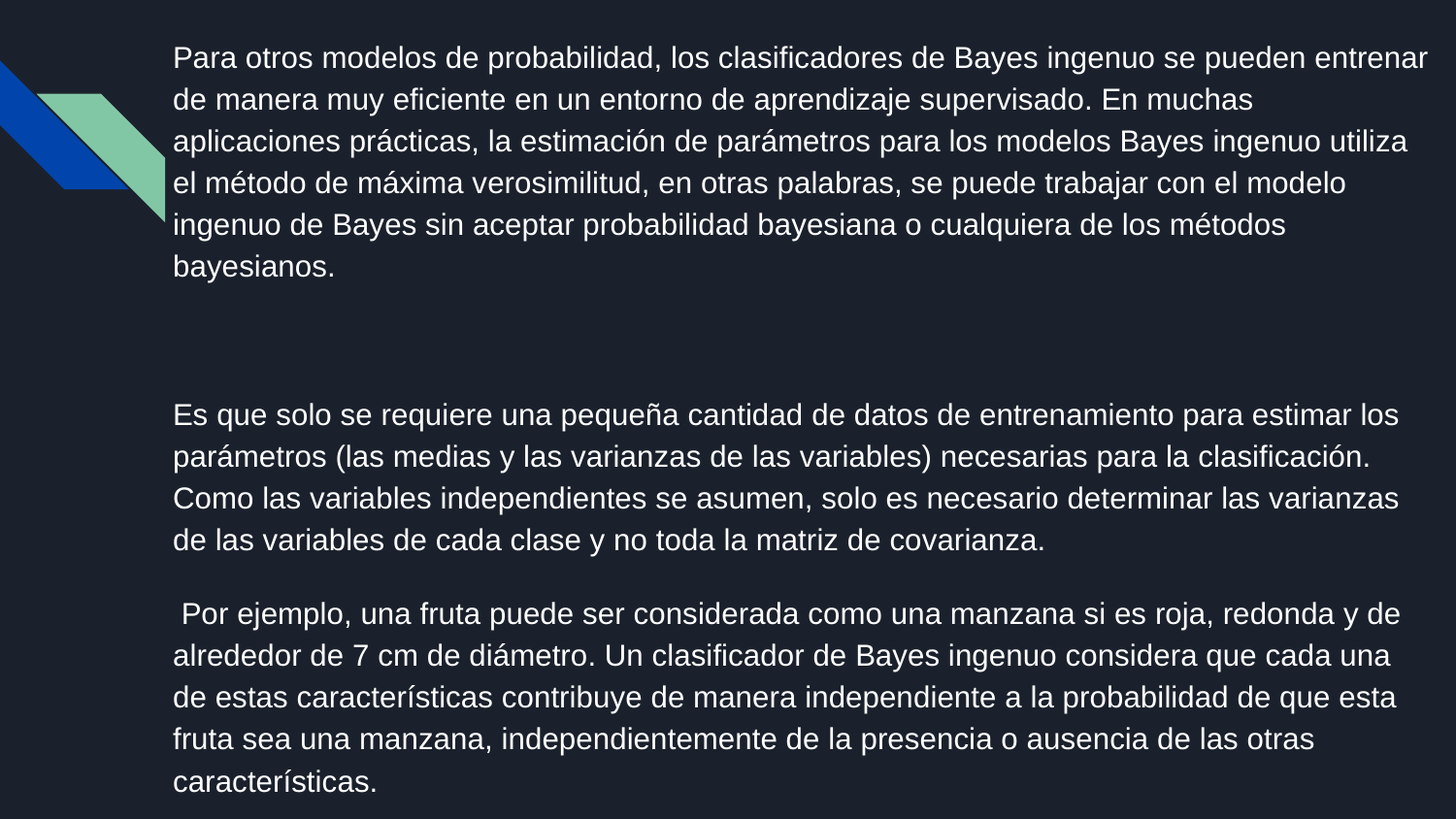

Para otros modelos de probabilidad, los clasificadores de Bayes ingenuo se pueden entrenar de manera muy eficiente en un entorno de aprendizaje supervisado. En muchas aplicaciones prácticas, la estimación de parámetros para los modelos Bayes ingenuo utiliza el método de máxima verosimilitud, en otras palabras, se puede trabajar con el modelo ingenuo de Bayes sin aceptar probabilidad bayesiana o cualquiera de los métodos bayesianos.

Es que solo se requiere una pequeña cantidad de datos de entrenamiento para estimar los parámetros (las medias y las varianzas de las variables) necesarias para la clasificación. Como las variables independientes se asumen, solo es necesario determinar las varianzas de las variables de cada clase y no toda la matriz de covarianza.
 Por ejemplo, una fruta puede ser considerada como una manzana si es roja, redonda y de alrededor de 7 cm de diámetro. Un clasificador de Bayes ingenuo considera que cada una de estas características contribuye de manera independiente a la probabilidad de que esta fruta sea una manzana, independientemente de la presencia o ausencia de las otras características.